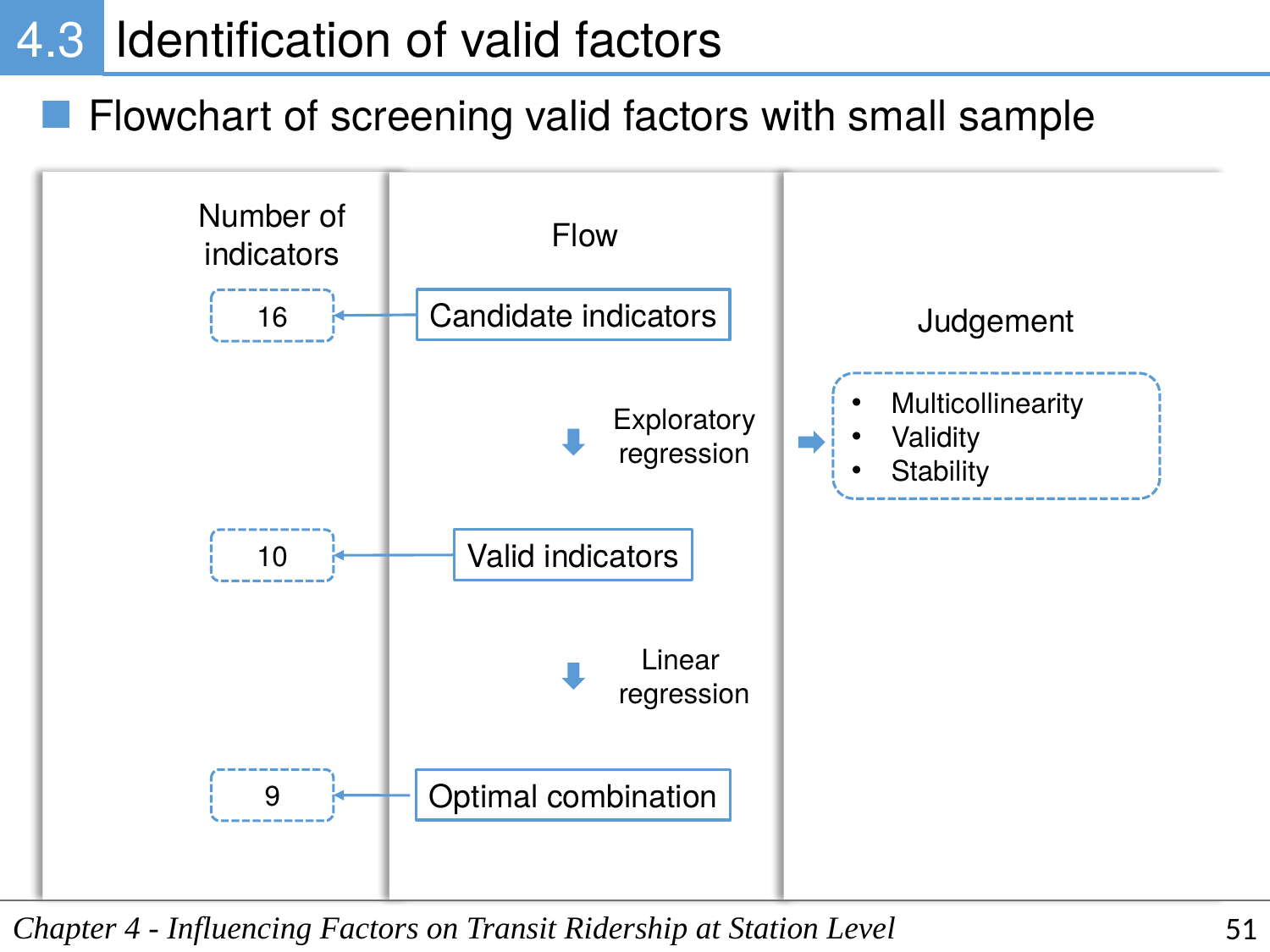

4.3
Identification of valid factors
Flowchart of screening valid factors with small sample

Number of
indicators
Candidate indicators
16
Judgement
Multicollinearity
Validity
Stability
Exploratory
regression
Valid indicators
10
Linear
regression
Optimal combination
9
Flow

Chapter 4 - Influencing Factors on Transit Ridership at Station Level
51